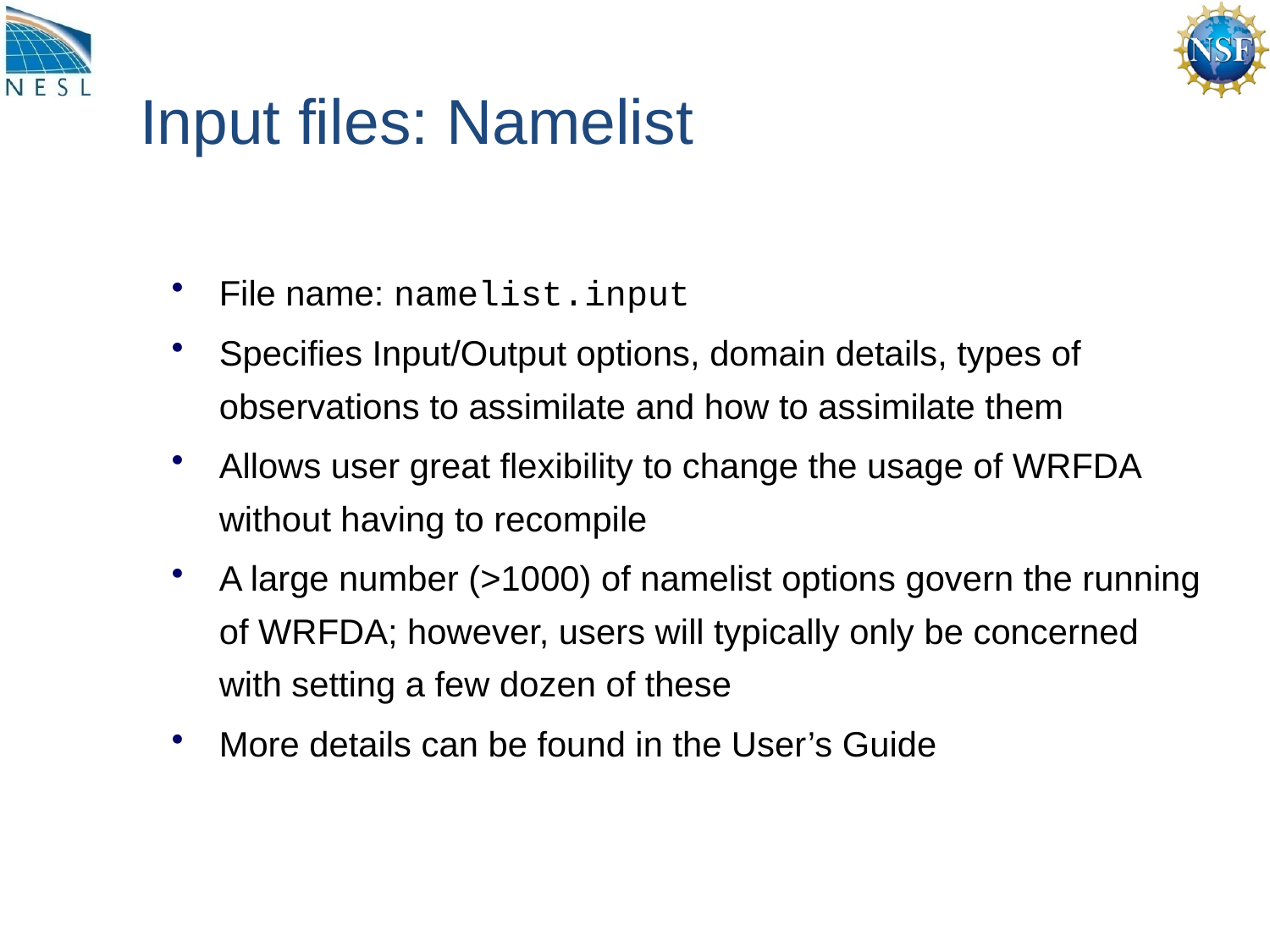

# Input files: Namelist
File name: namelist.input
Specifies Input/Output options, domain details, types of observations to assimilate and how to assimilate them
Allows user great flexibility to change the usage of WRFDA without having to recompile
A large number (>1000) of namelist options govern the running of WRFDA; however, users will typically only be concerned with setting a few dozen of these
More details can be found in the User’s Guide